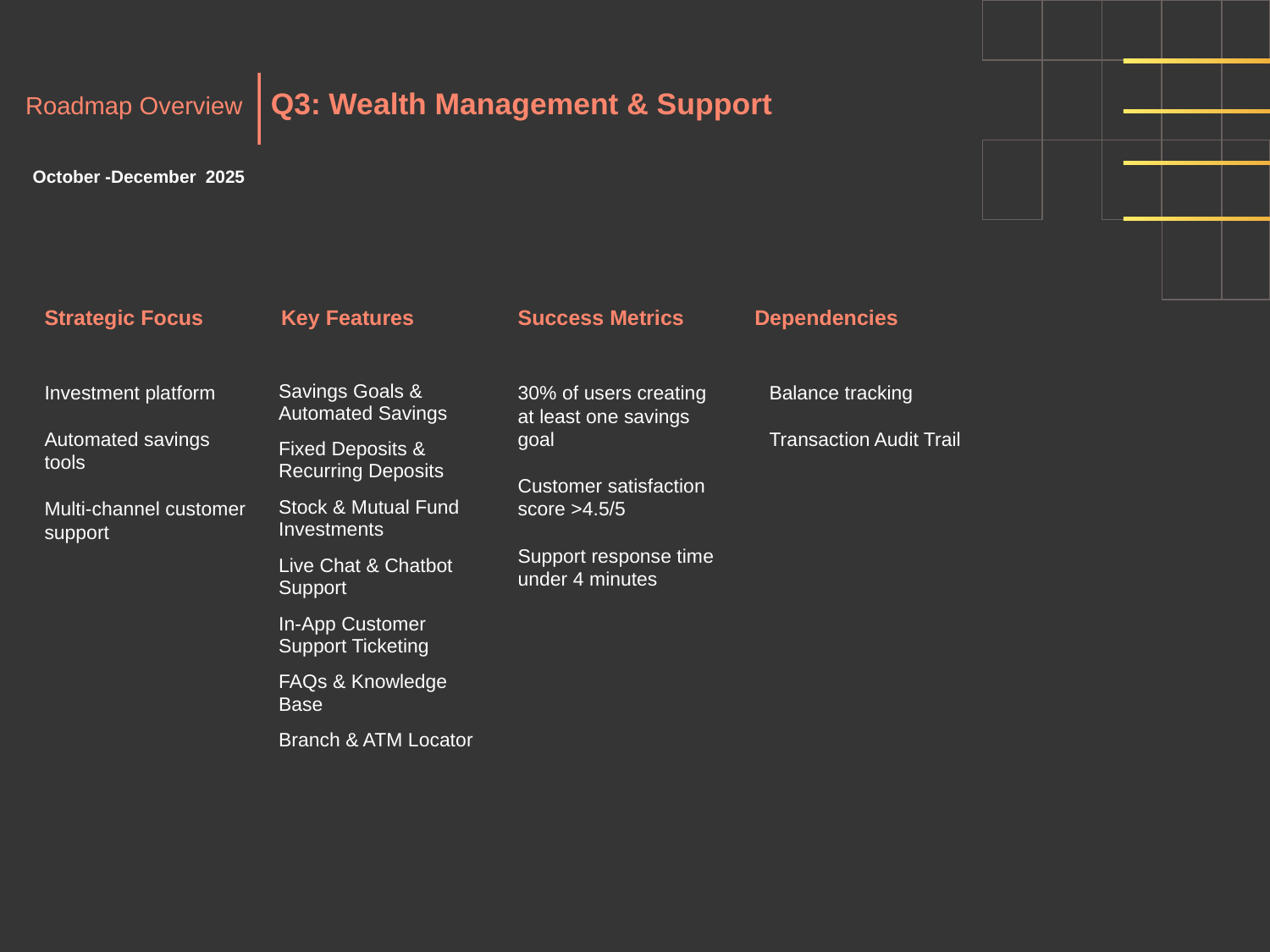

Roadmap Overview    Q3: Wealth Management & Support

October -December  2025
# Strategic Focus
Key Features
Success Metrics
Dependencies
30% of users creating at least one savings goal

Customer satisfaction score >4.5/5

Support response time under 4 minutes

Balance tracking

Transaction Audit Trail

Investment platform

Automated savings tools

Multi-channel customer support

Savings Goals & Automated Savings
Fixed Deposits & Recurring Deposits
Stock & Mutual Fund Investments
Live Chat & Chatbot Support
In-App Customer Support Ticketing
FAQs & Knowledge Base
Branch & ATM Locator

788